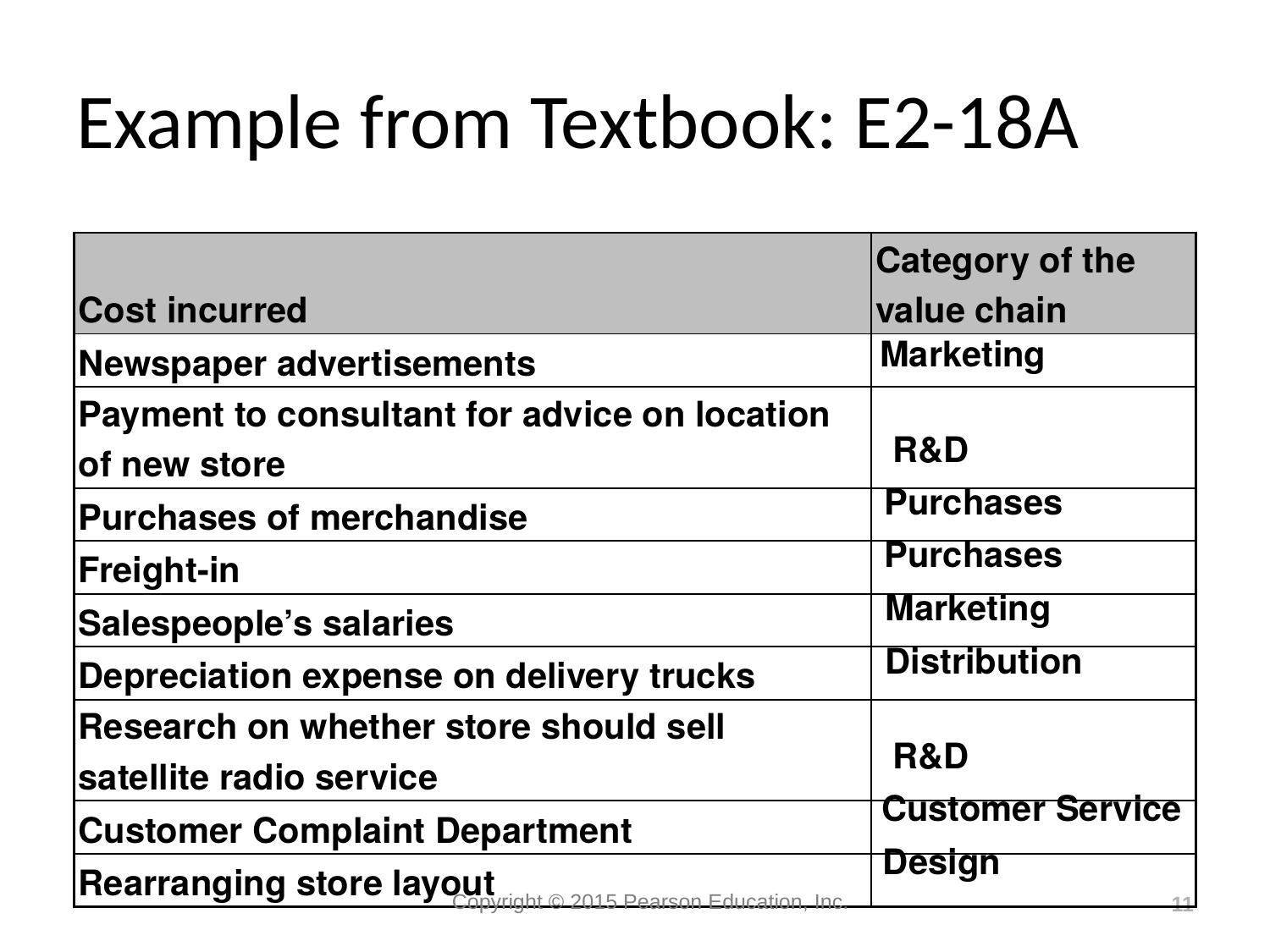

# Example from Textbook: E2-18A
| Cost incurred | Category of the value chain |
| --- | --- |
| Newspaper advertisements |  |
| Payment to consultant for advice on location of new store |  |
| Purchases of merchandise |  |
| Freight-in |  |
| Salespeople’s salaries |  |
| Depreciation expense on delivery trucks |  |
| Research on whether store should sell satellite radio service |  |
| Customer Complaint Department |  |
| Rearranging store layout |  |
Marketing
R&D
Purchases
Purchases
Marketing
Distribution
R&D
Customer Service
Design
11
Copyright © 2015 Pearson Education, Inc.